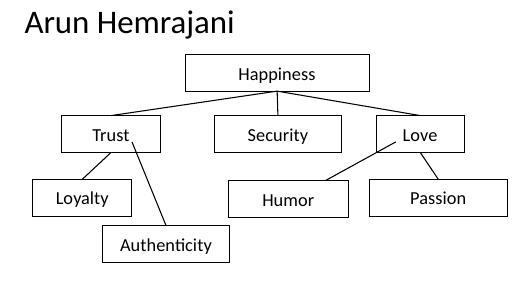

# Arun Hemrajani
Happiness
Trust
Love
Loyalty
Passion
Security
Humor
Authenticity